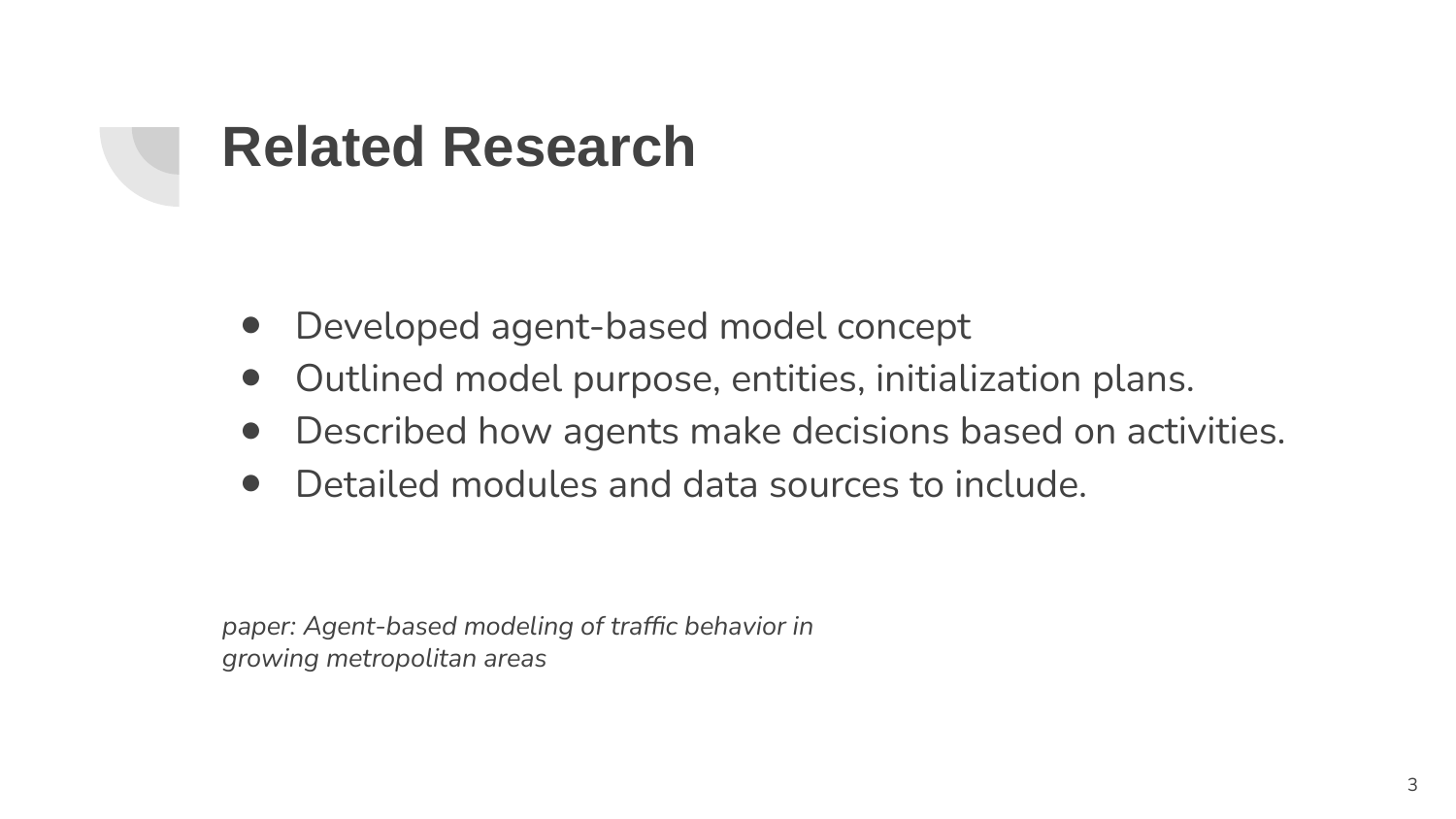

# Related Research
Developed agent-based model concept
Outlined model purpose, entities, initialization plans.
Described how agents make decisions based on activities.
Detailed modules and data sources to include.

paper: Agent-based modeling of traffic behavior in growing metropolitan areas

3